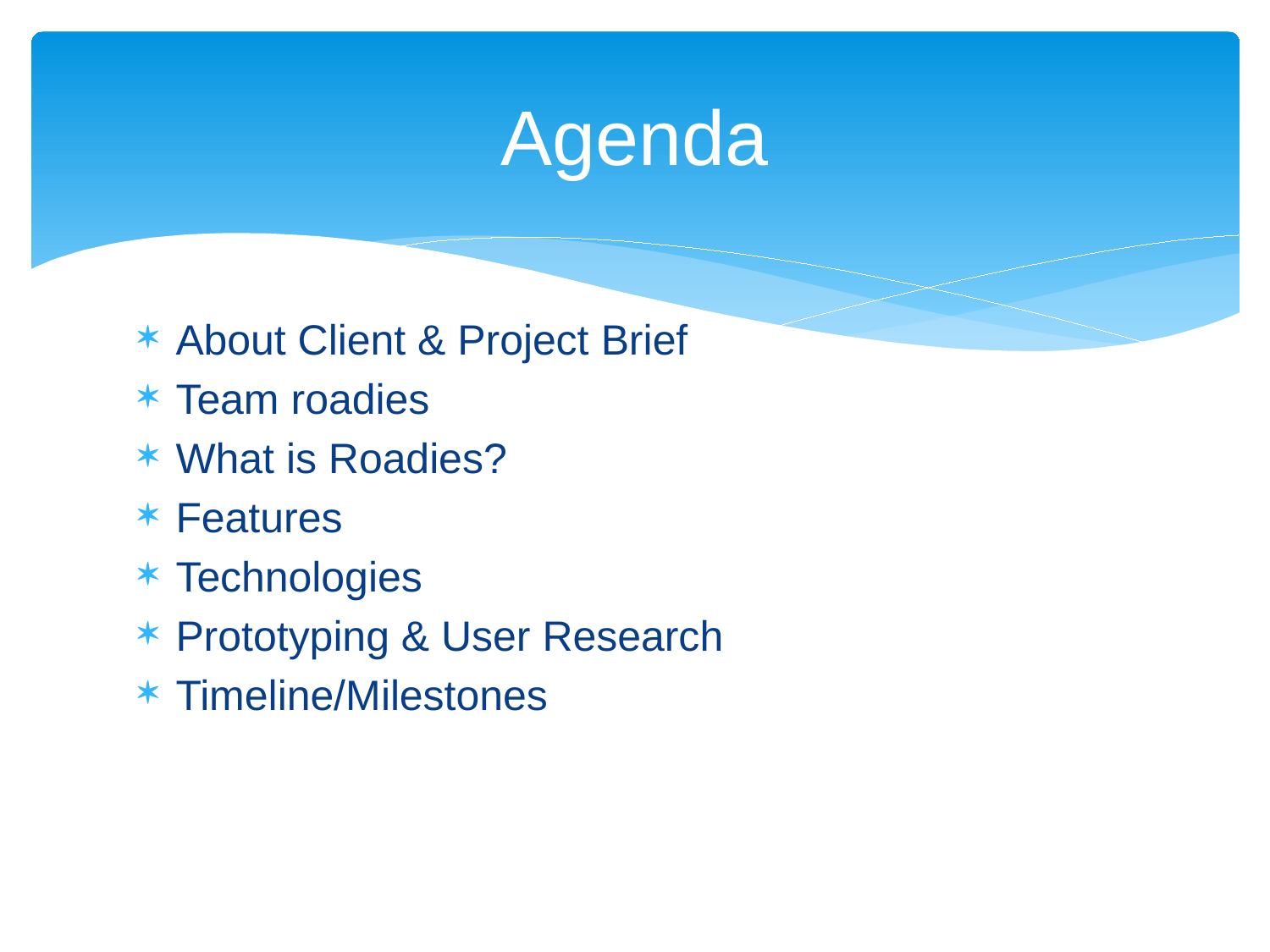

# Agenda
About Client & Project Brief
Team roadies
What is Roadies?
Features
Technologies
Prototyping & User Research
Timeline/Milestones